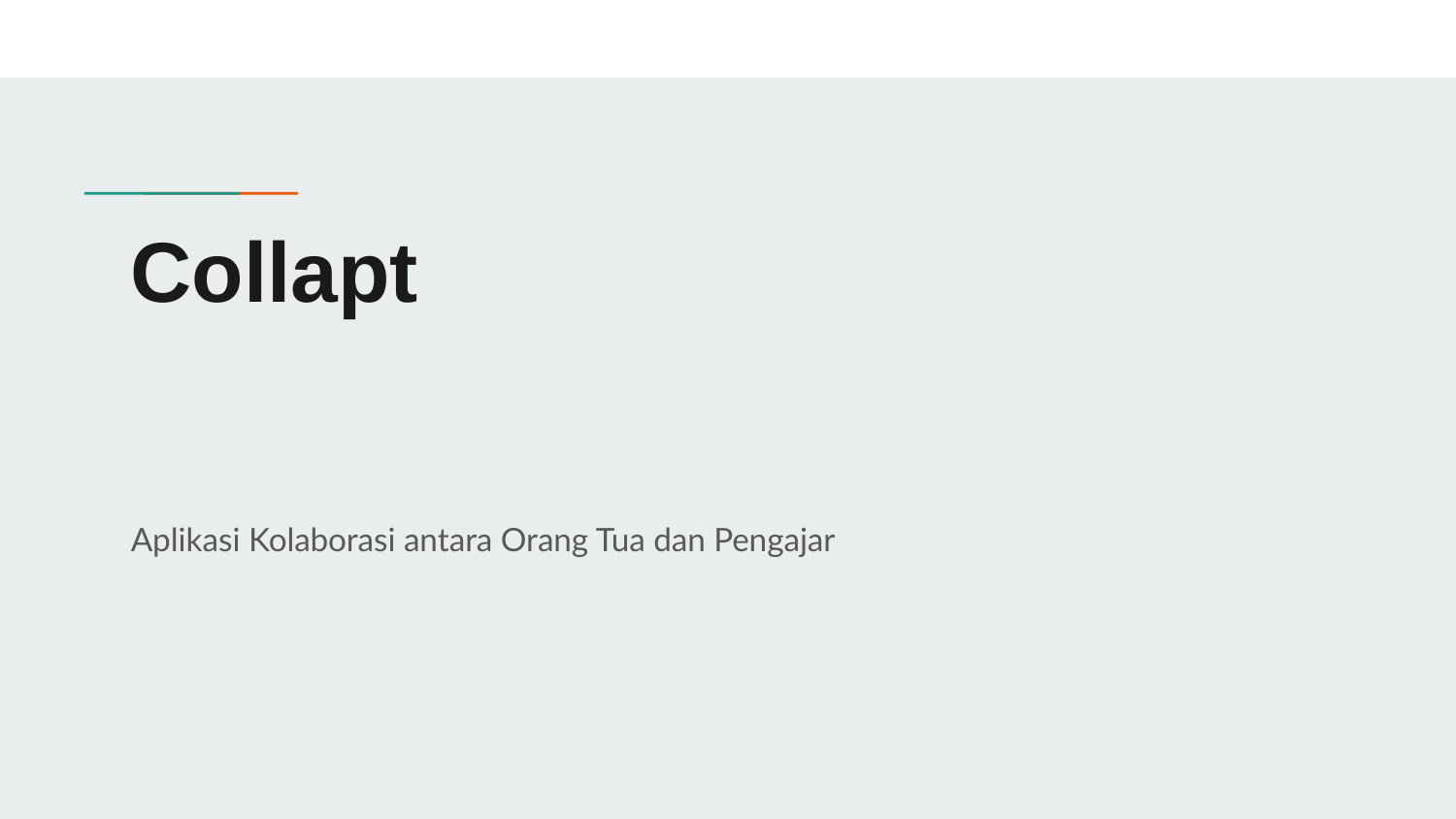

# Collapt
Aplikasi Kolaborasi antara Orang Tua dan Pengajar